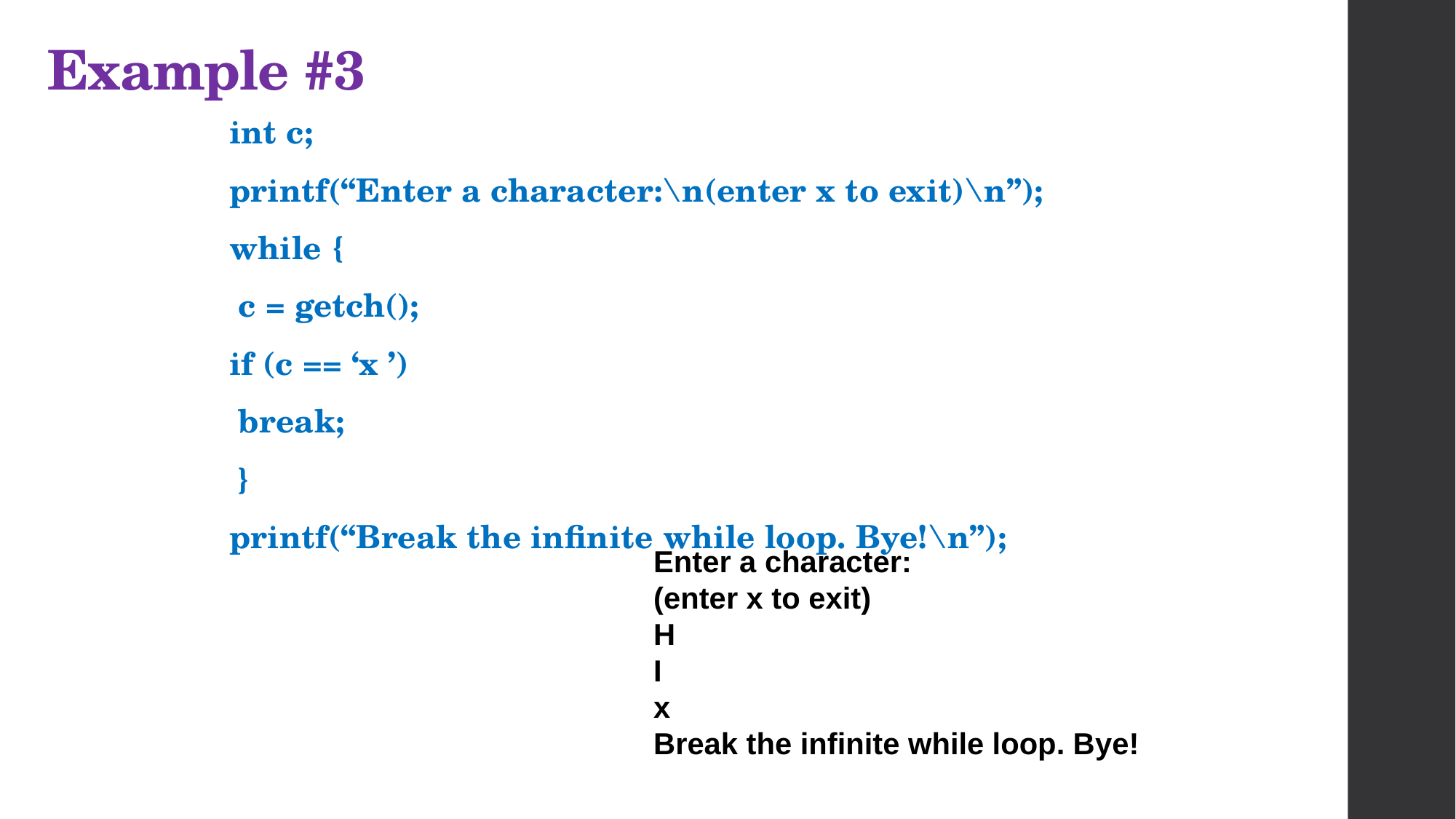

# Example #3
int c;
printf(“Enter a character:\n(enter x to exit)\n”);
while {
 c = getch();
if (c == ‘x ’)
 break;
 }
printf(“Break the infinite while loop. Bye!\n”);

Enter a character:
(enter x to exit)
H
I
x
Break the infinite while loop. Bye!